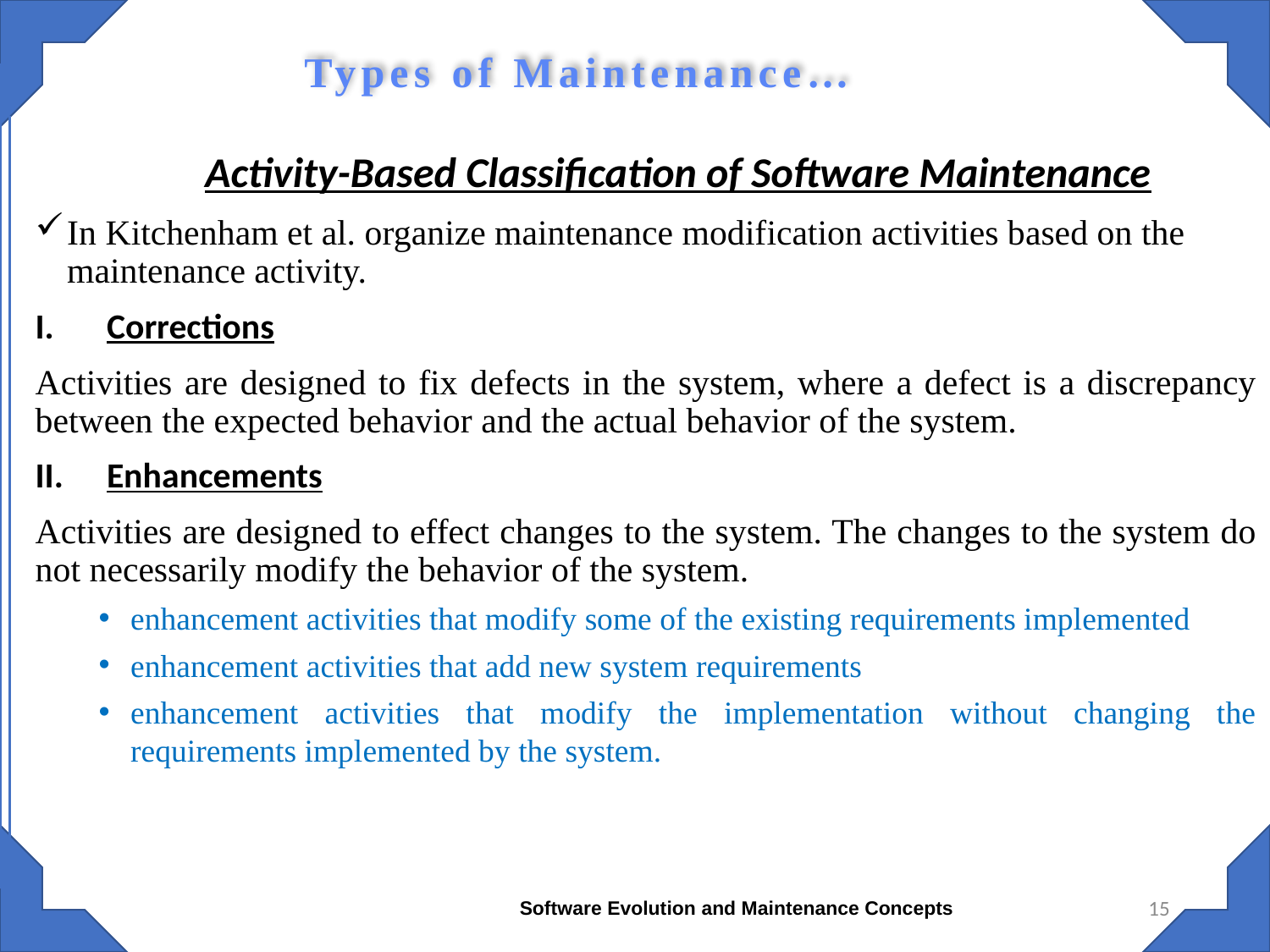

Types of Maintenance…
Activity-Based Classification of Software Maintenance
In Kitchenham et al. organize maintenance modification activities based on the maintenance activity.
Corrections
Activities are designed to fix defects in the system, where a defect is a discrepancy between the expected behavior and the actual behavior of the system.
Enhancements
Activities are designed to effect changes to the system. The changes to the system do not necessarily modify the behavior of the system.
enhancement activities that modify some of the existing requirements implemented
enhancement activities that add new system requirements
enhancement activities that modify the implementation without changing the requirements implemented by the system.

15